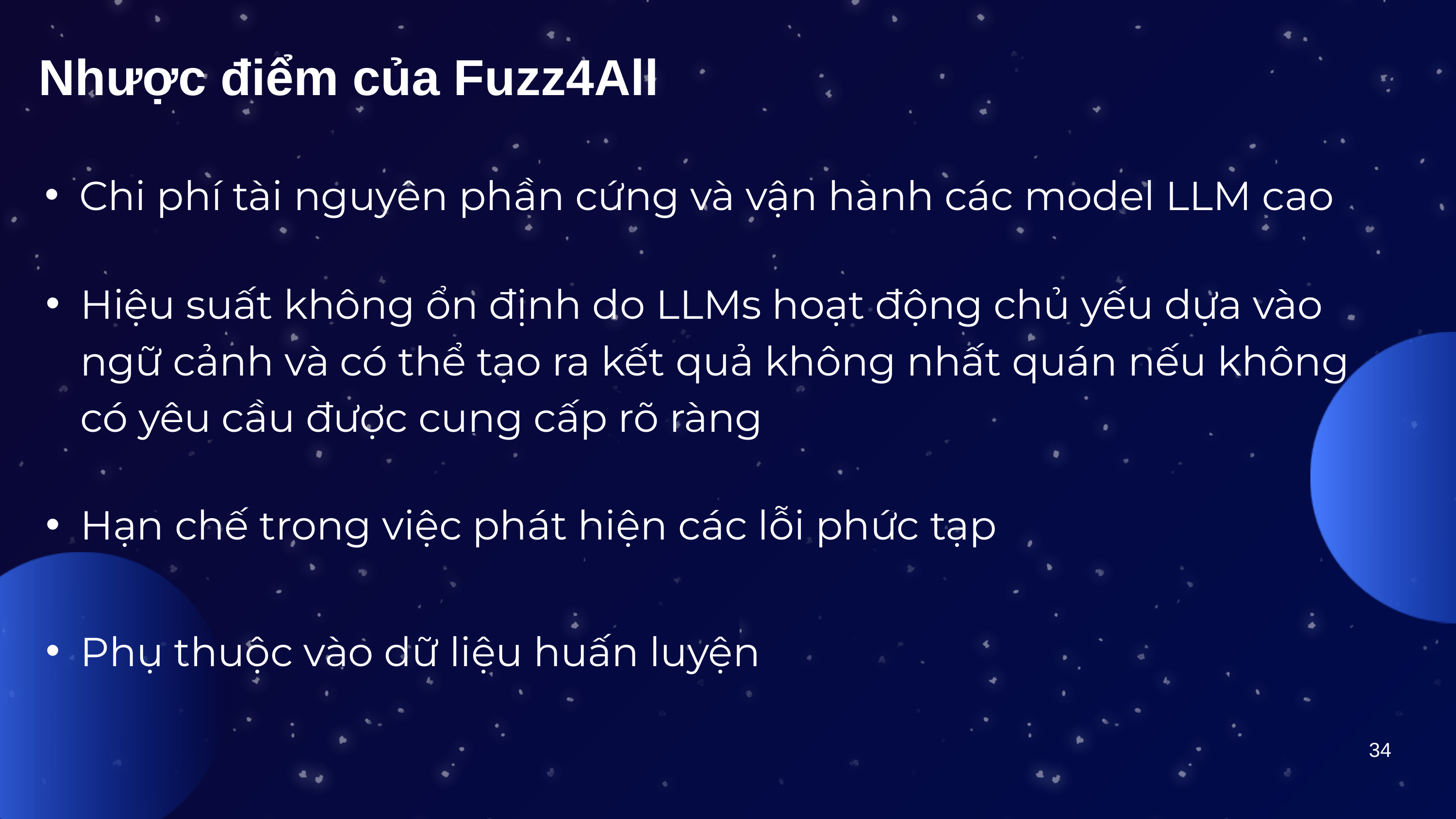

Nhược điểm của Fuzz4All
Chi phí tài nguyên phần cứng và vận hành các model LLM cao
Hiệu suất không ổn định do LLMs hoạt động chủ yếu dựa vào ngữ cảnh và có thể tạo ra kết quả không nhất quán nếu không có yêu cầu được cung cấp rõ ràng

Hạn chế trong việc phát hiện các lỗi phức tạp

Phụ thuộc vào dữ liệu huấn luyện
34